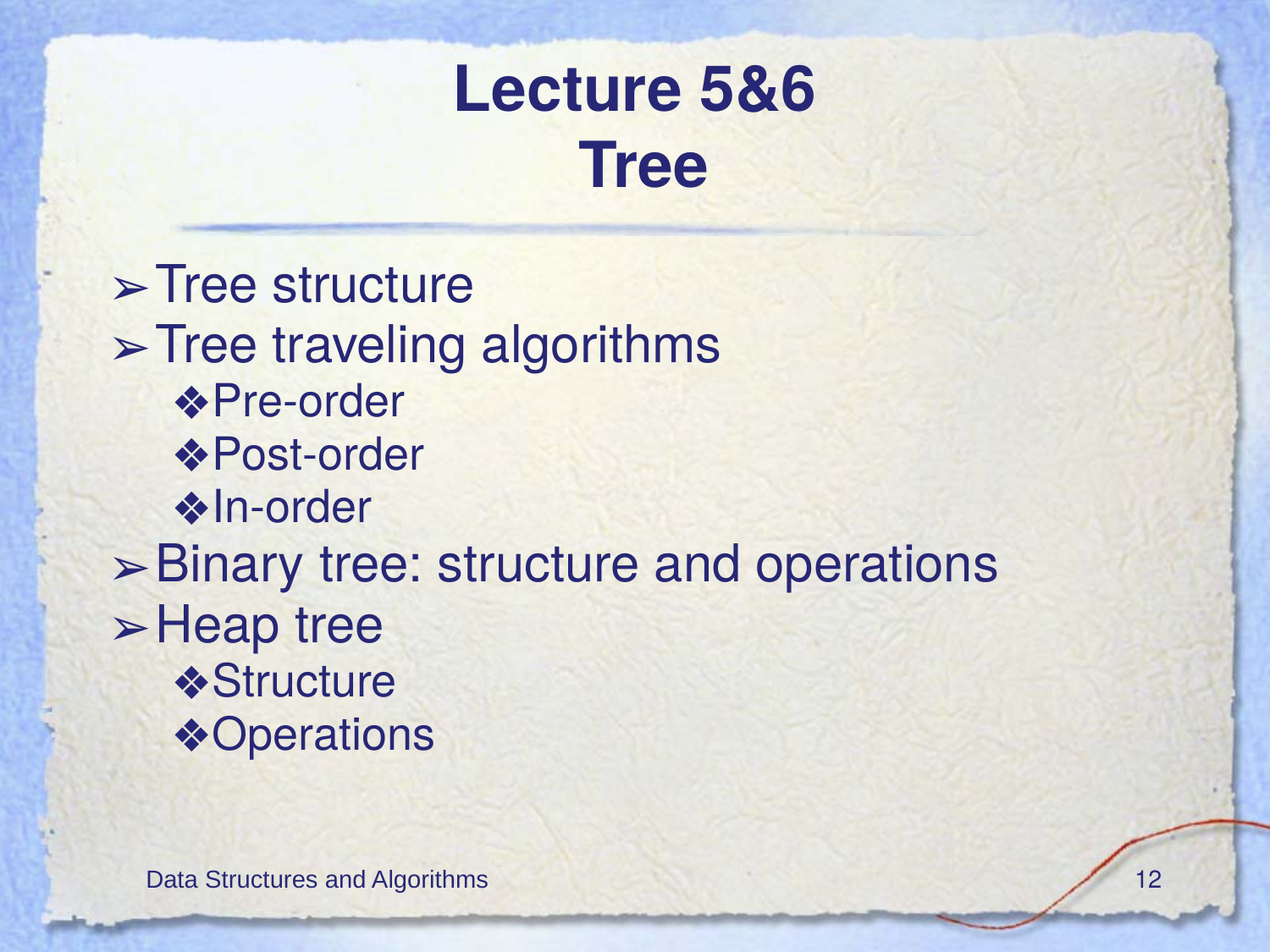

# Lecture 5&6 Tree
Tree structure
Tree traveling algorithms
Pre-order
Post-order
In-order
Binary tree: structure and operations
Heap tree
Structure
Operations

Data Structures and Algorithms
12